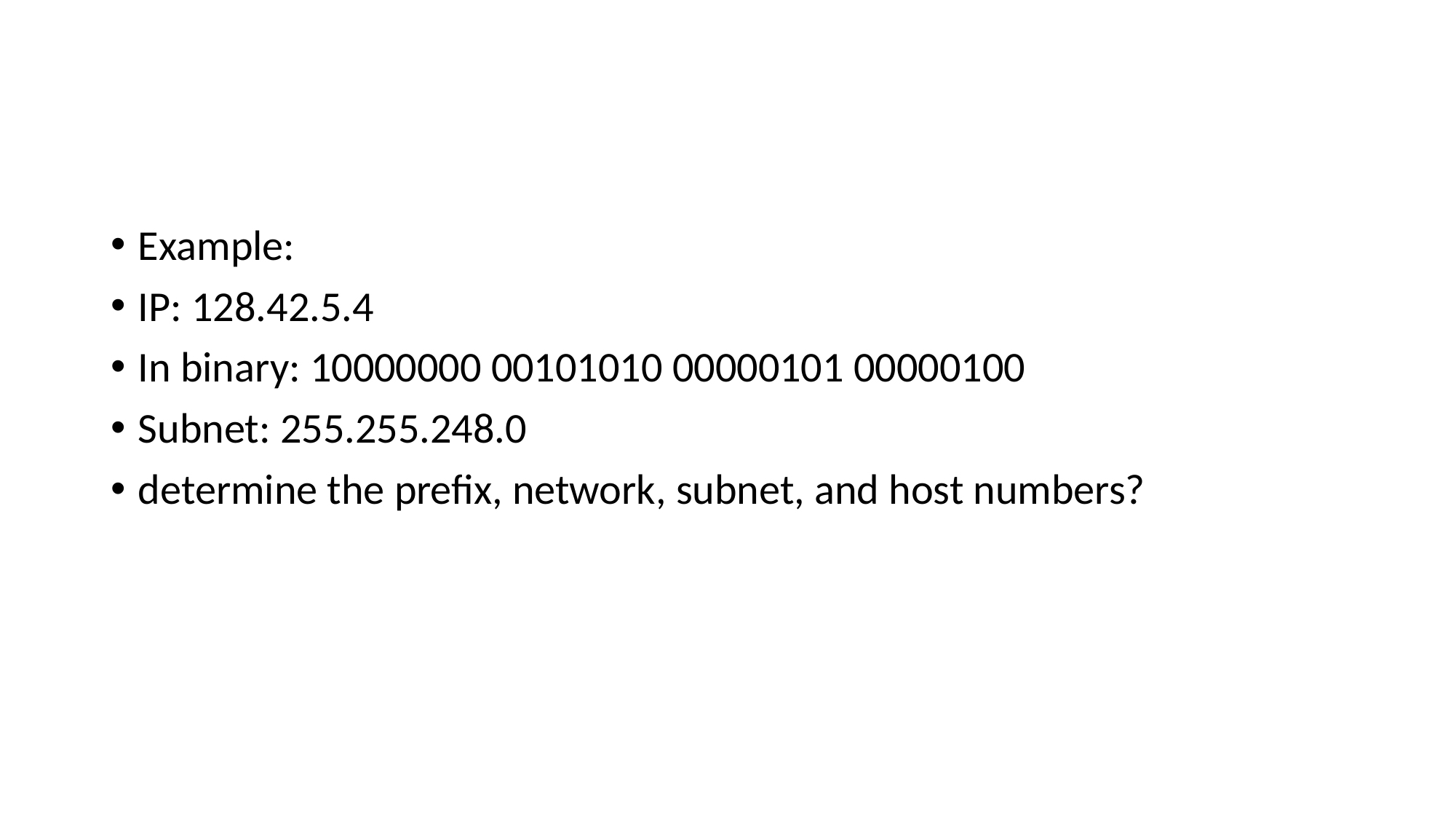

#
Example:
IP: 128.42.5.4
In binary: 10000000 00101010 00000101 00000100
Subnet: 255.255.248.0
determine the prefix, network, subnet, and host numbers?